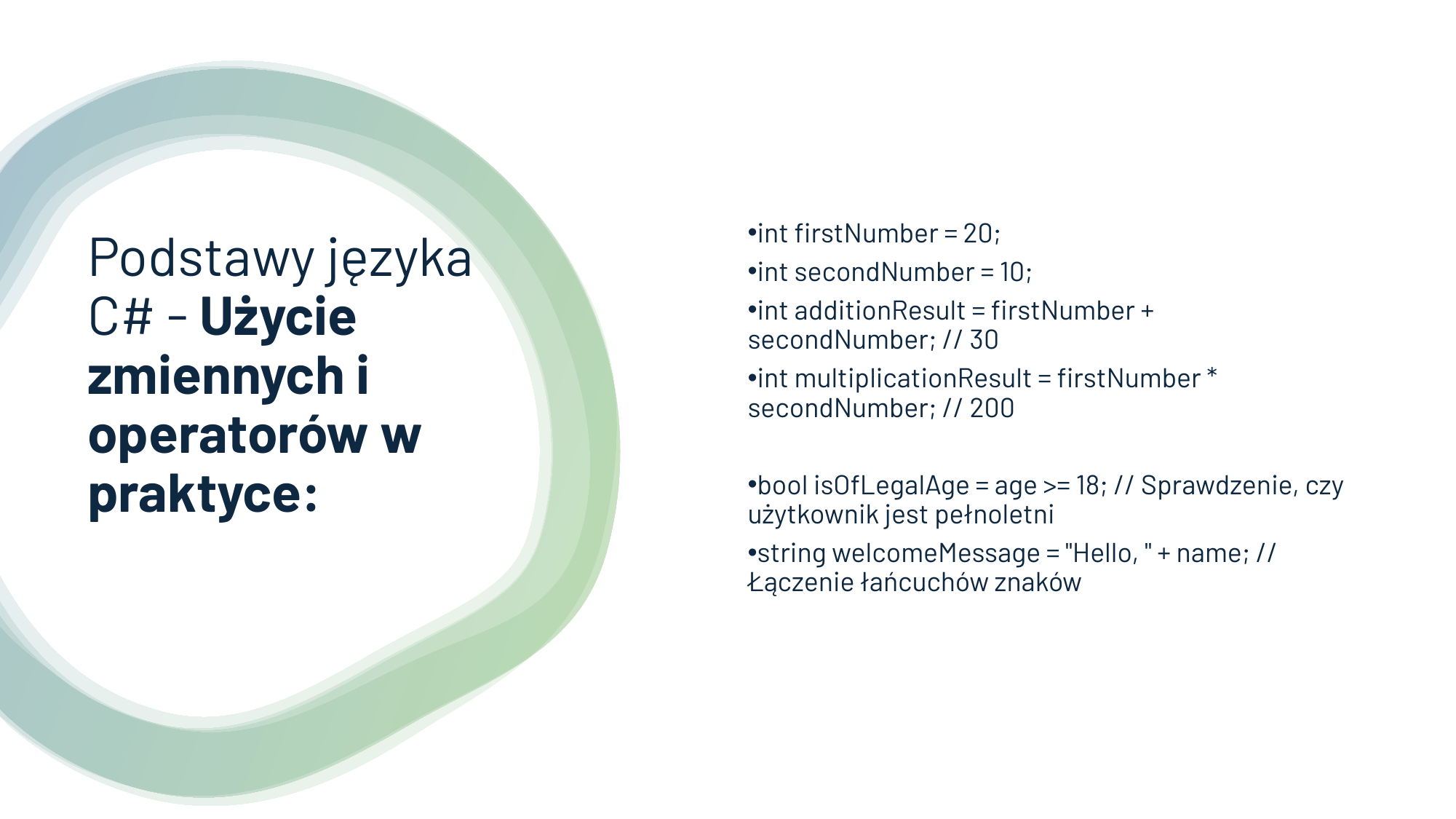

int firstNumber = 20;
int secondNumber = 10;
int additionResult = firstNumber + secondNumber; // 30
int multiplicationResult = firstNumber * secondNumber; // 200

bool isOfLegalAge = age >= 18; // Sprawdzenie, czy użytkownik jest pełnoletni
string welcomeMessage = "Hello, " + name; // Łączenie łańcuchów znaków
# Podstawy języka C# - Użycie zmiennych i operatorów w praktyce: